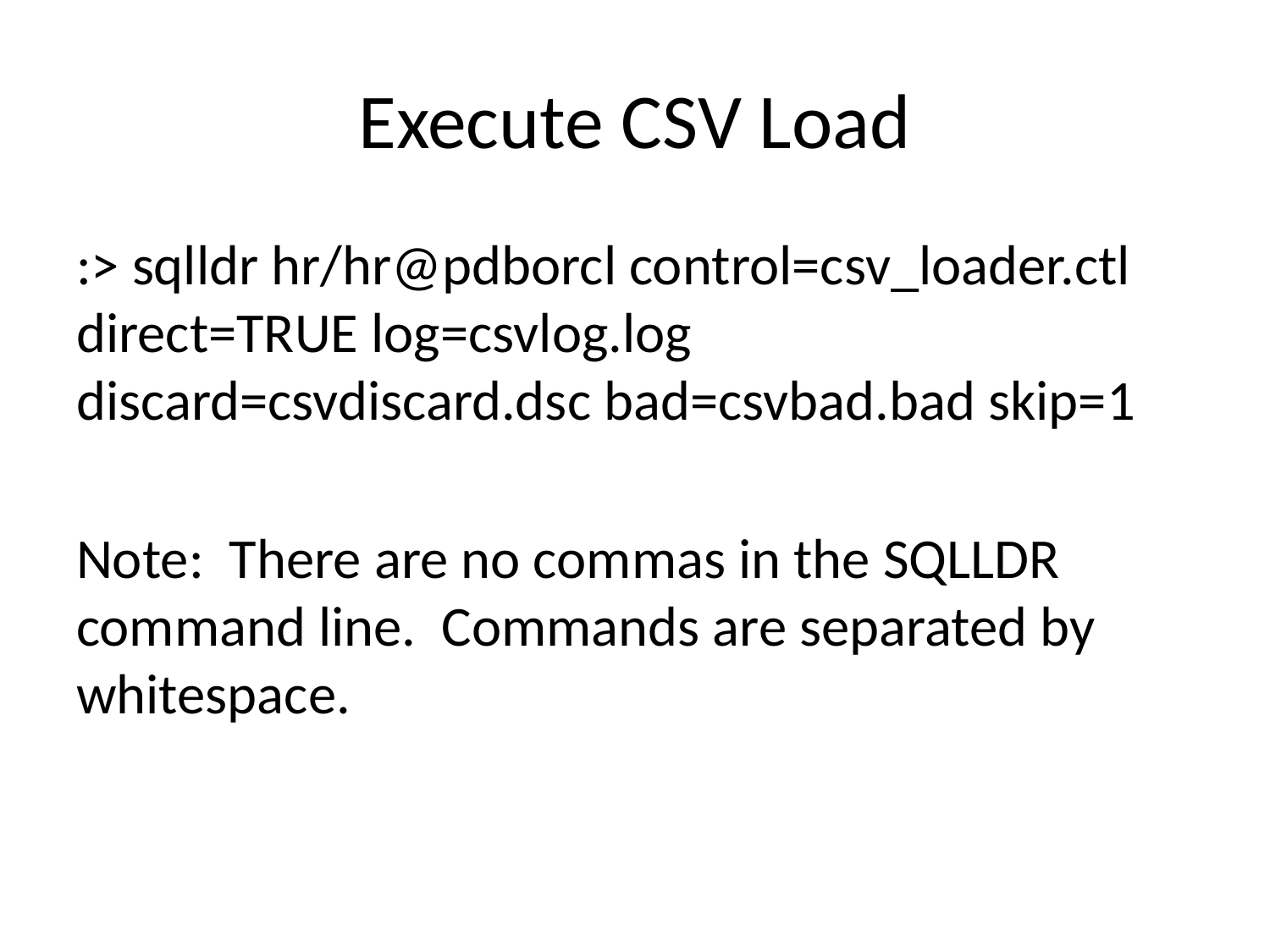

# Execute CSV Load
:> sqlldr hr/hr@pdborcl control=csv_loader.ctl direct=TRUE log=csvlog.log discard=csvdiscard.dsc bad=csvbad.bad skip=1

Note:  There are no commas in the SQLLDR command line.  Commands are separated by whitespace.